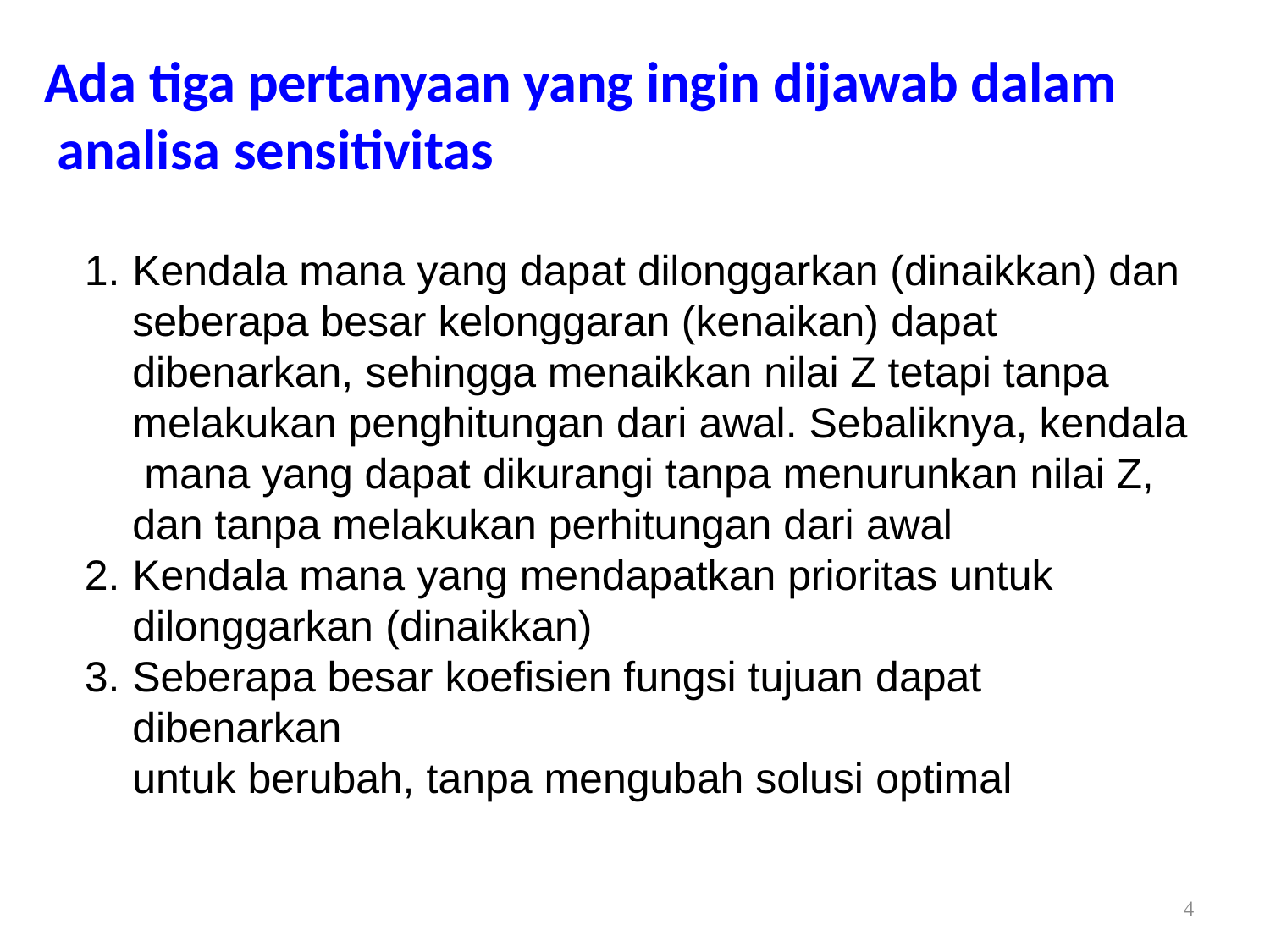

# Ada tiga pertanyaan yang ingin dijawab dalam  analisa sensitivitas
Kendala mana yang dapat dilonggarkan (dinaikkan) dan  seberapa besar kelonggaran (kenaikan) dapat  dibenarkan, sehingga menaikkan nilai Z tetapi tanpa  melakukan penghitungan dari awal. Sebaliknya, kendala  mana yang dapat dikurangi tanpa menurunkan nilai Z,  dan tanpa melakukan perhitungan dari awal
Kendala mana yang mendapatkan prioritas untuk
dilonggarkan (dinaikkan)
Seberapa besar koefisien fungsi tujuan dapat dibenarkan
untuk berubah, tanpa mengubah solusi optimal
4